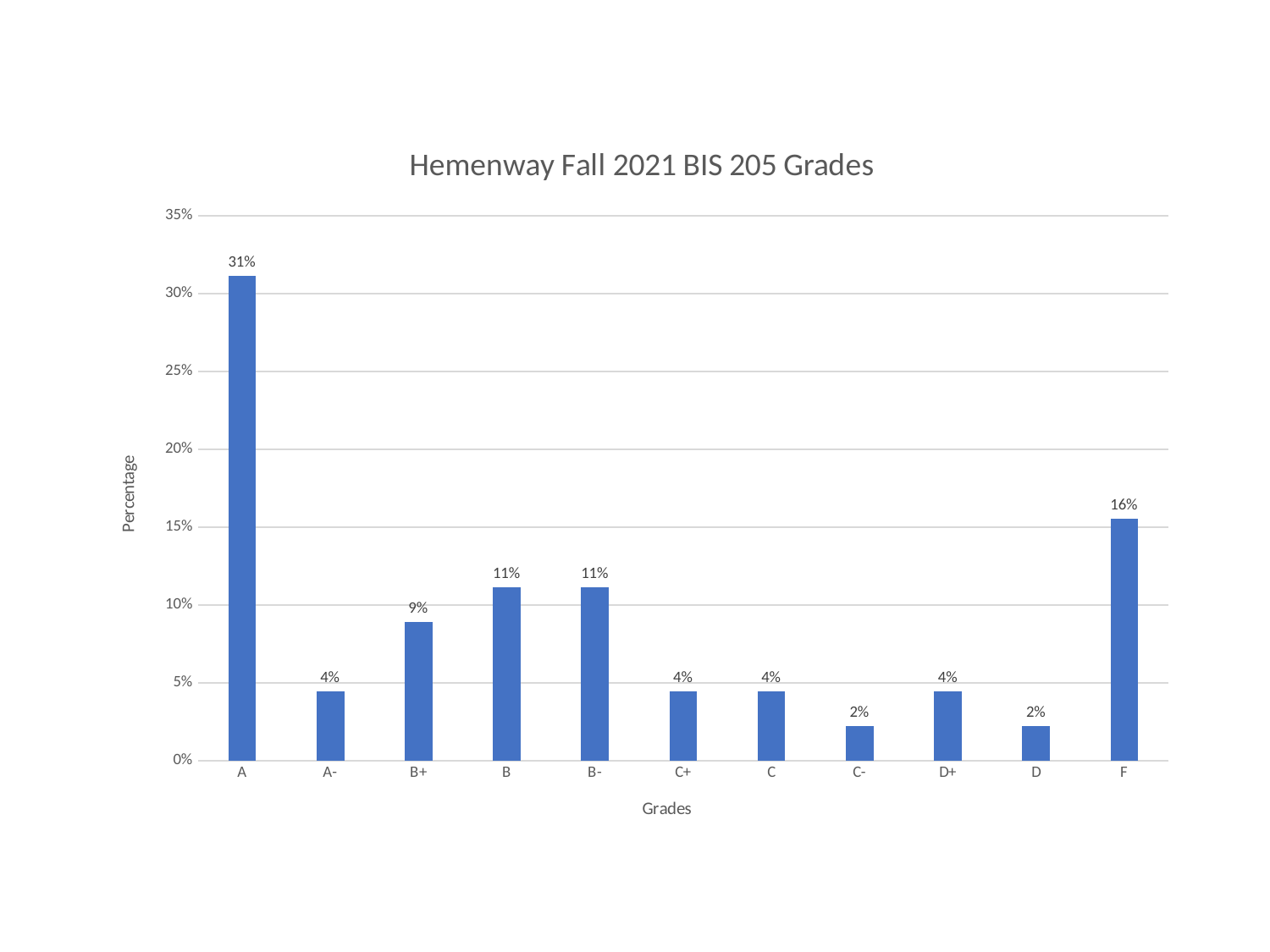

### Chart: Hemenway Fall 2021 BIS 205 Grades

| Category |  |
|---|---|
| A | 0.3111111111111111 |
| A- | 0.044444444444444446 |
| B+ | 0.08888888888888889 |
| B | 0.1111111111111111 |
| B- | 0.1111111111111111 |
| C+ | 0.044444444444444446 |
| C | 0.044444444444444446 |
| C- | 0.022222222222222223 |
| D+ | 0.044444444444444446 |
| D | 0.022222222222222223 |
| F | 0.15555555555555556 |